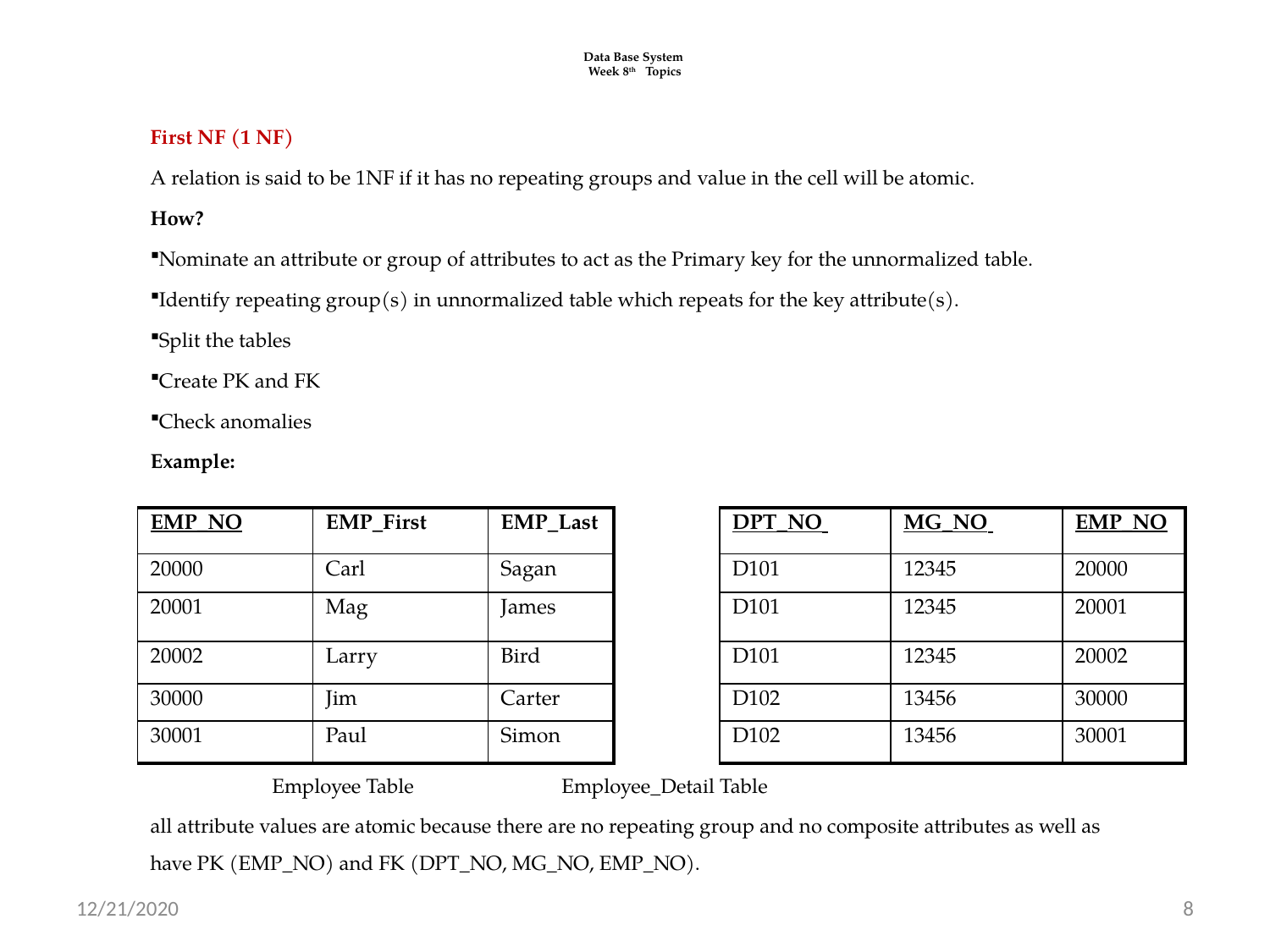

# Data Base System Week 8th   Topics
First NF (1 NF)
A relation is said to be 1NF if it has no repeating groups and value in the cell will be atomic.
How?
Nominate an attribute or group of attributes to act as the Primary key for the unnormalized table.
Identify repeating group(s) in unnormalized table which repeats for the key attribute(s).
Split the tables
Create PK and FK
Check anomalies
Example:

	Employee Table			         Employee_Detail Table
all attribute values are atomic because there are no repeating group and no composite attributes as well as have PK (EMP_NO) and FK (DPT_NO, MG_NO, EMP_NO).

| EMP\_NO | EMP\_First | EMP\_Last |
| --- | --- | --- |
| 20000 | Carl | Sagan |
| 20001 | Mag | James |
| 20002 | Larry | Bird |
| 30000 | Jim | Carter |
| 30001 | Paul | Simon |
| DPT\_NO | MG\_NO | EMP\_NO |
| --- | --- | --- |
| D101 | 12345 | 20000 |
| D101 | 12345 | 20001 |
| D101 | 12345 | 20002 |
| D102 | 13456 | 30000 |
| D102 | 13456 | 30001 |
12/21/2020
8